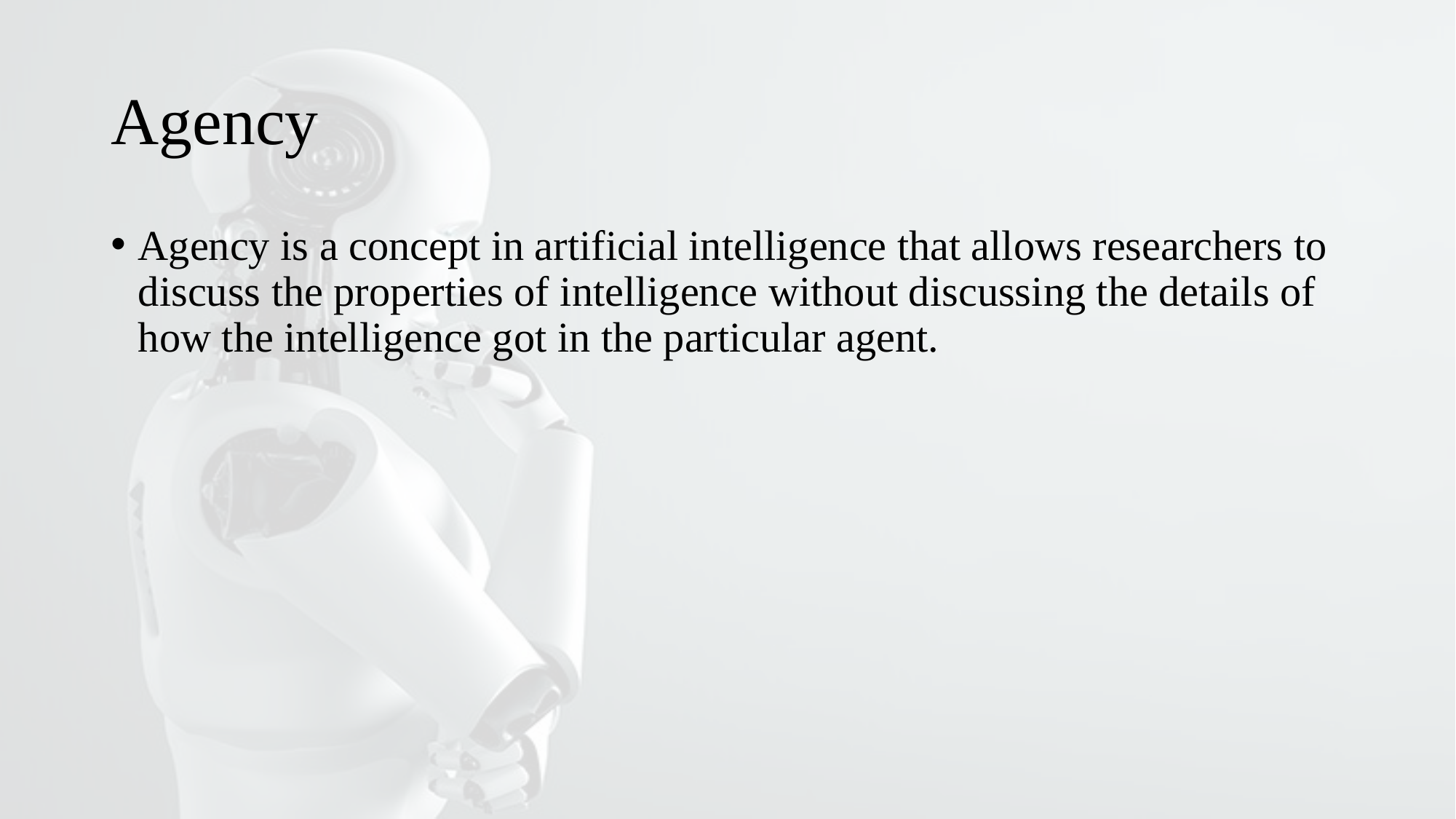

# Agency
Agency is a concept in artificial intelligence that allows researchers to discuss the properties of intelligence without discussing the details of how the intelligence got in the particular agent.